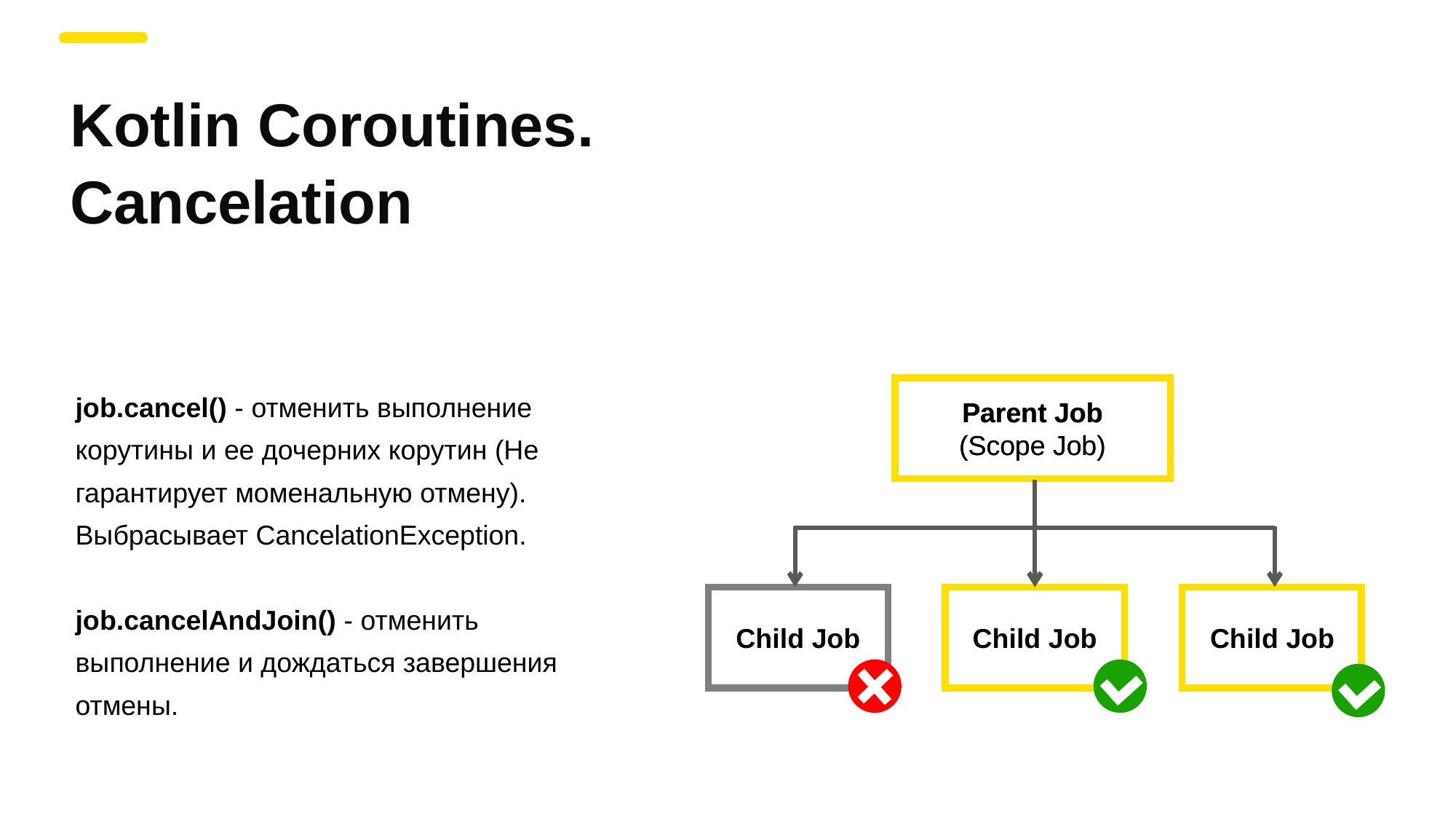

Kotlin Coroutines. Cancelation
job.cancel() - отменить выполнение корутины и ее дочерних корутин (Не гарантирует моменальную отмену). Выбрасывает CancelationException.

job.cancelAndJoin() - отменить выполнение и дождаться завершения отмены.

Parent Job
(Scope Job)
Parent Job
(Scope Job)

Child Job
Child Job
Child Job